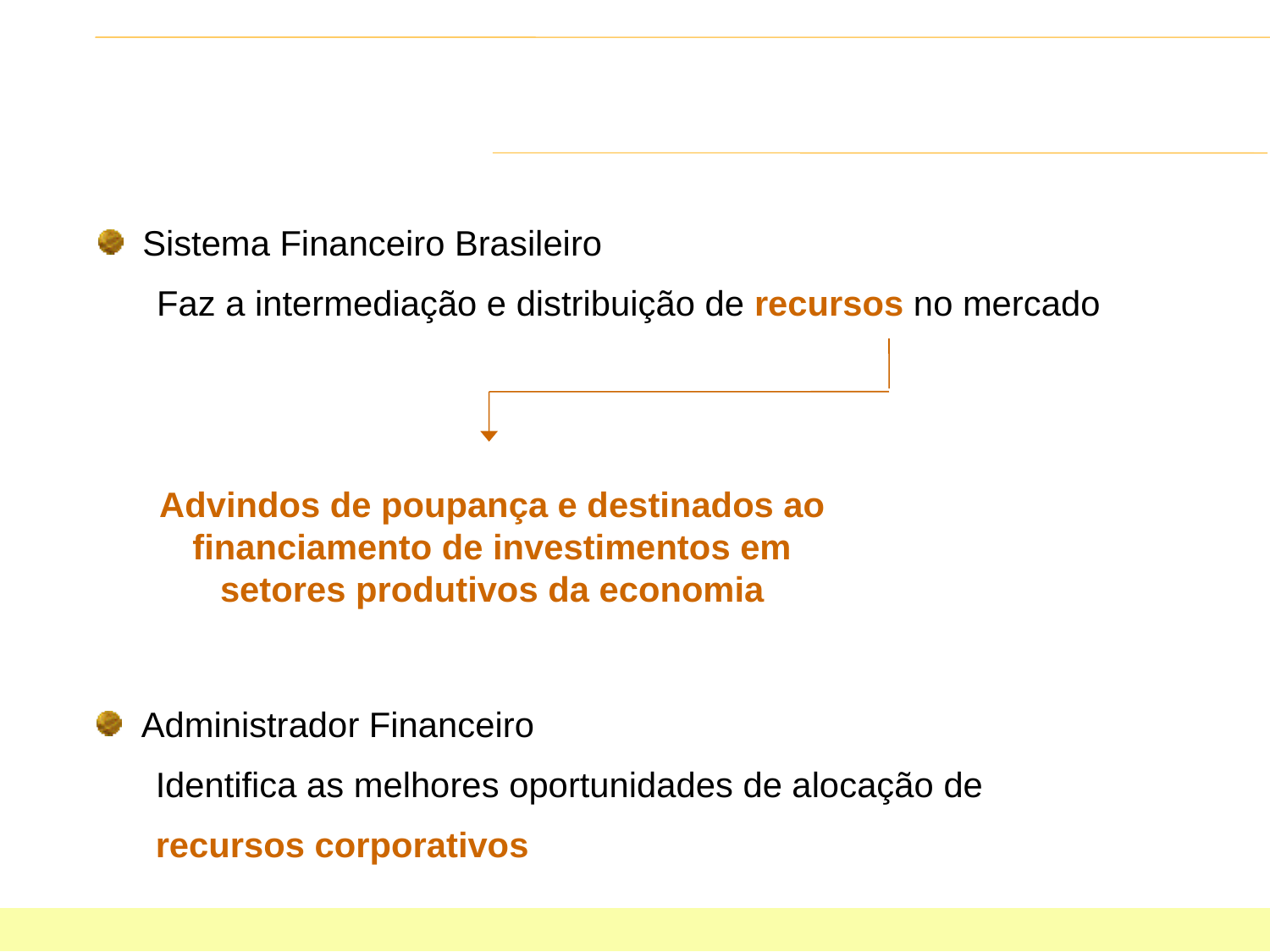

Finanças Corporativas e Valor – ASSAF NETO

  Sistema Financeiro Brasileiro
      Faz a intermediação e distribuição de recursos no mercado

Advindos de poupança e destinados ao financiamento de investimentos em setores produtivos da economia
  Administrador Financeiro
      Identifica as melhores oportunidades de alocação de
      recursos corporativos